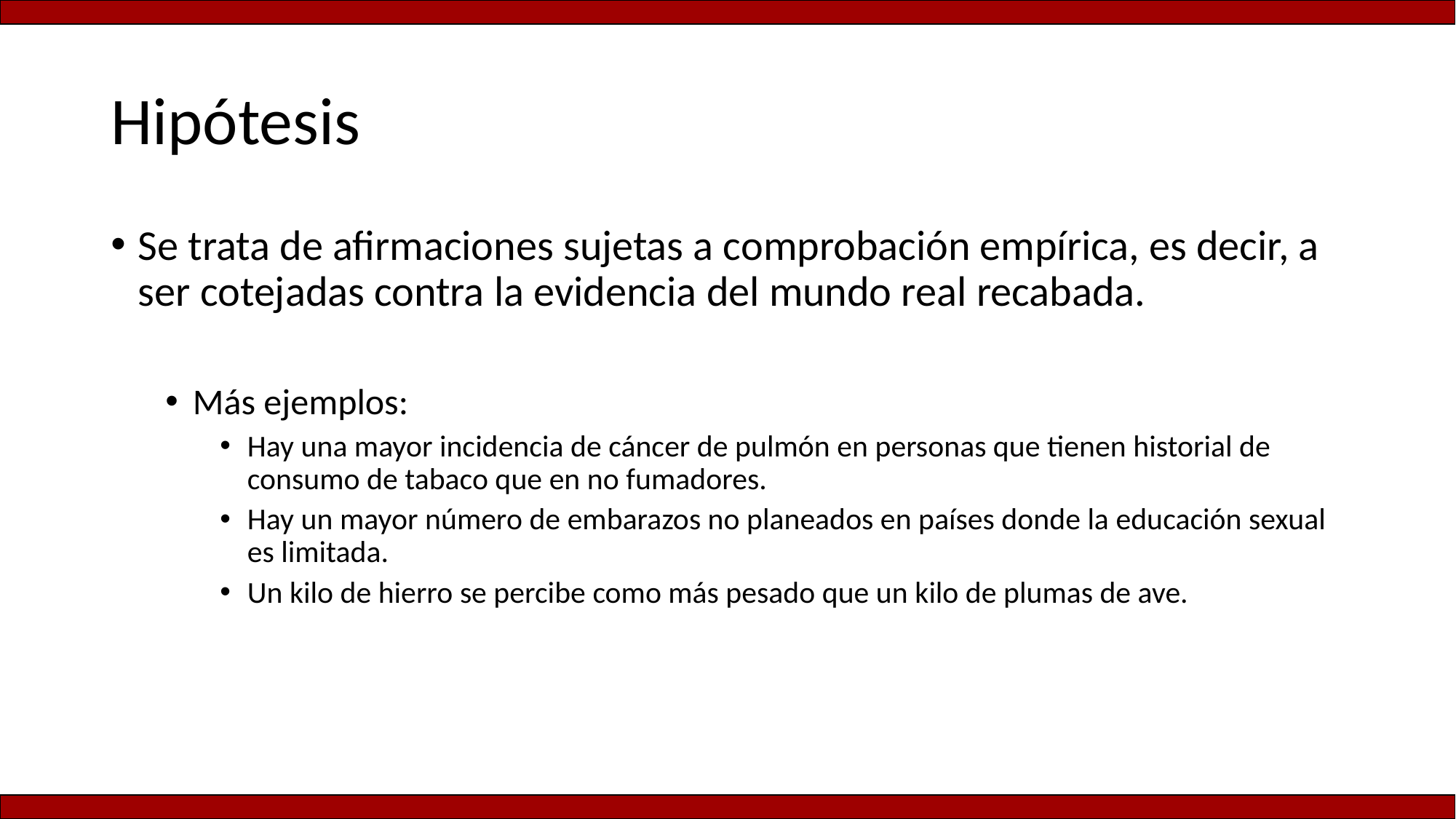

# Hipótesis
Se trata de afirmaciones sujetas a comprobación empírica, es decir, a ser cotejadas contra la evidencia del mundo real recabada.

Más ejemplos:
Hay una mayor incidencia de cáncer de pulmón en personas que tienen historial de consumo de tabaco que en no fumadores.
Hay un mayor número de embarazos no planeados en países donde la educación sexual es limitada.
Un kilo de hierro se percibe como más pesado que un kilo de plumas de ave.